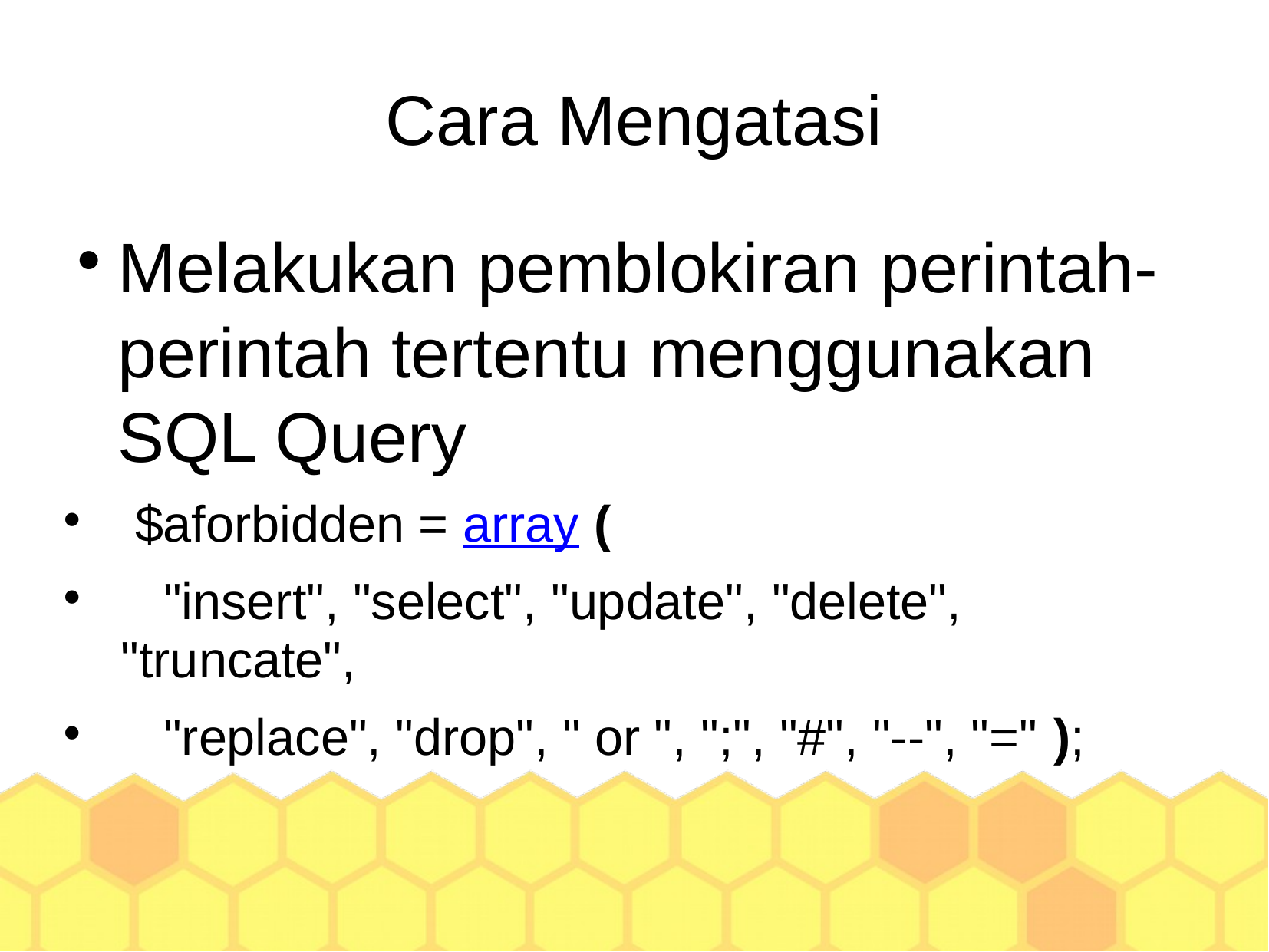

Cara Mengatasi
Melakukan pemblokiran perintah-perintah tertentu menggunakan SQL Query
 $aforbidden = array (
   "insert", "select", "update", "delete", "truncate",
   "replace", "drop", " or ", ";", "#", "--", "=" );